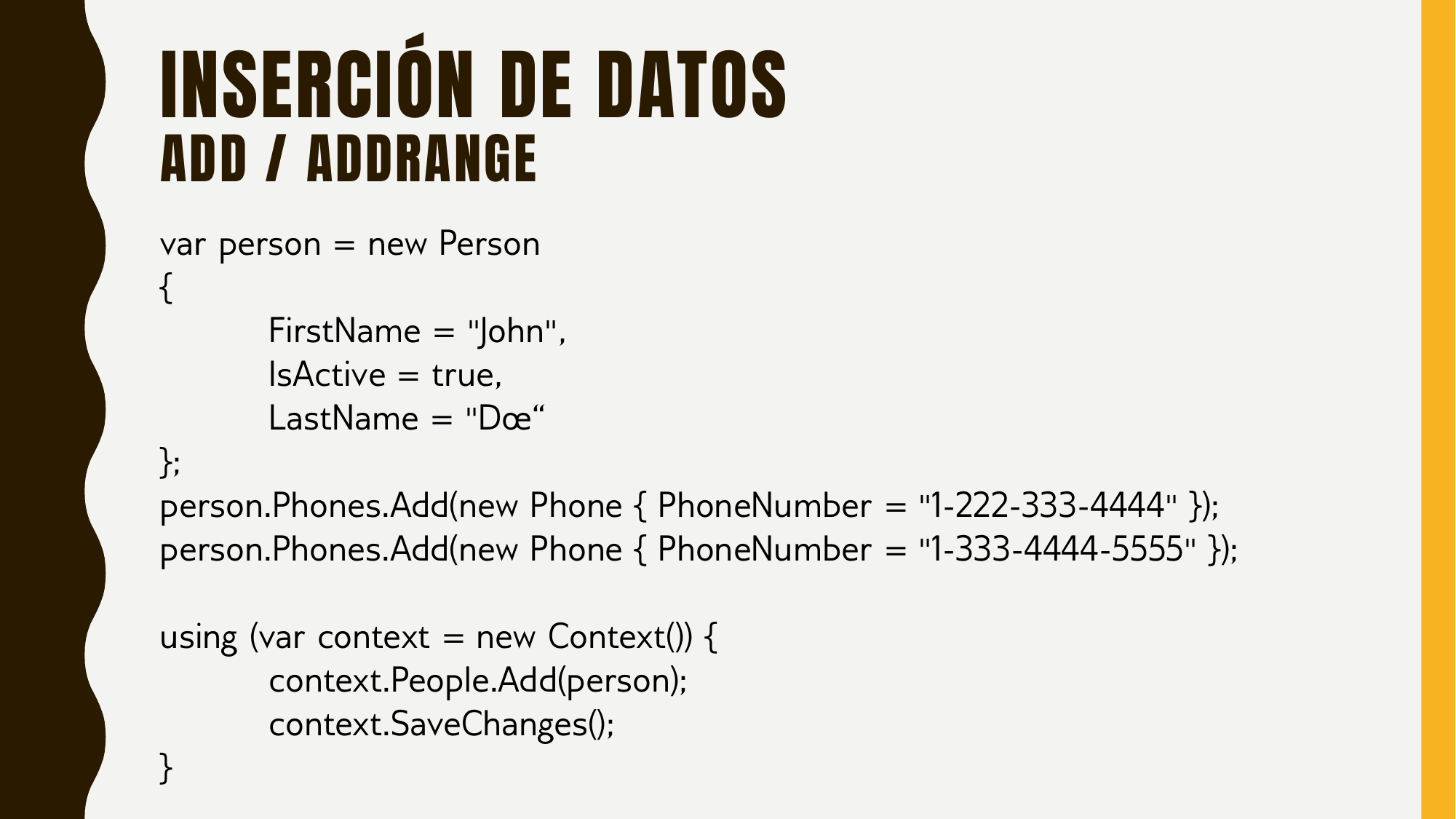

# Inserción de datos add / addrange
var person = new Person
{
	FirstName = "John",
	IsActive = true,
	LastName = "Doe“
};
person.Phones.Add(new Phone { PhoneNumber = "1-222-333-4444" }); person.Phones.Add(new Phone { PhoneNumber = "1-333-4444-5555" });

using (var context = new Context()) {
	context.People.Add(person);
	context.SaveChanges();
}